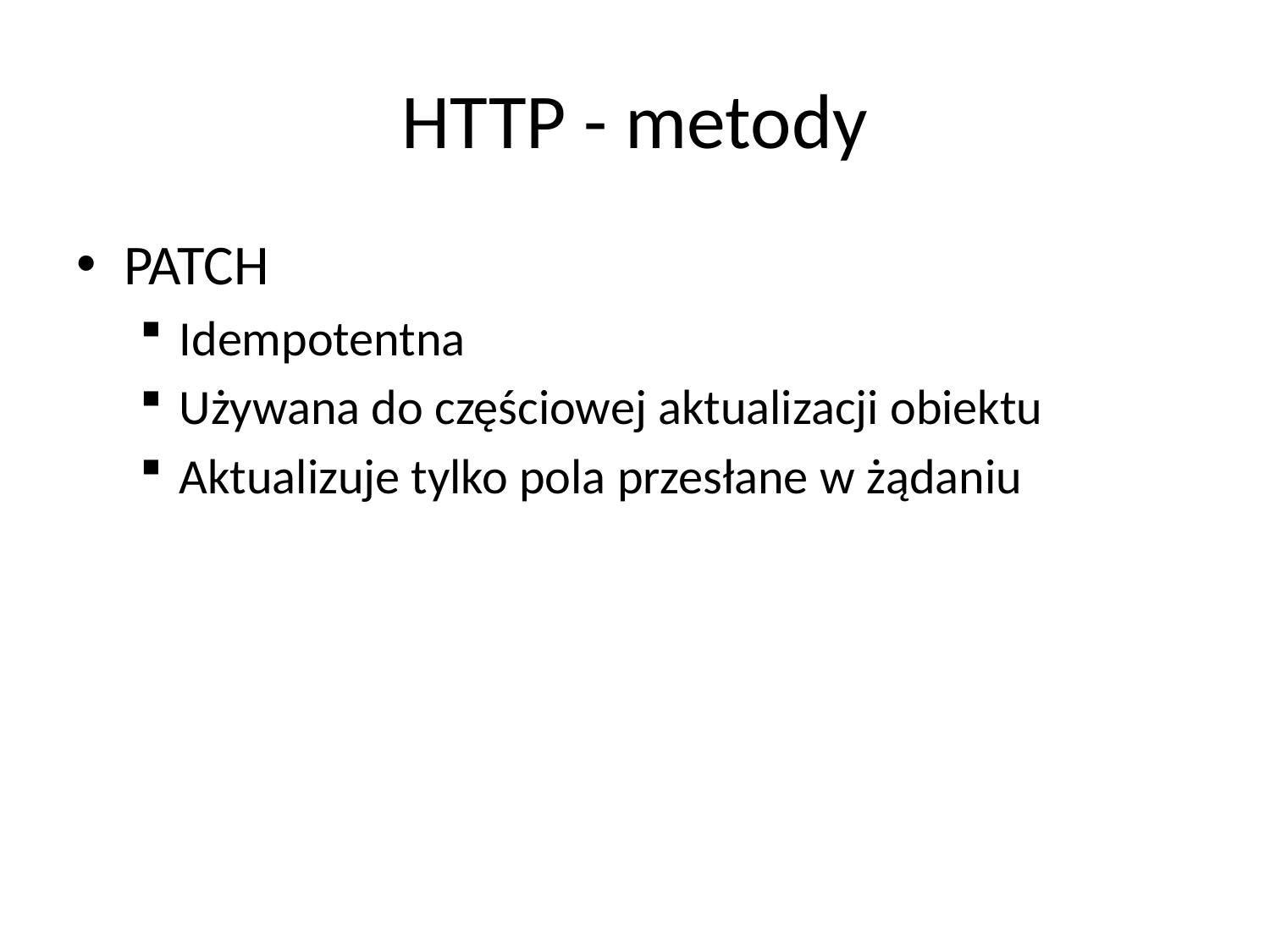

# HTTP - metody
PATCH
Idempotentna
Używana do częściowej aktualizacji obiektu
Aktualizuje tylko pola przesłane w żądaniu